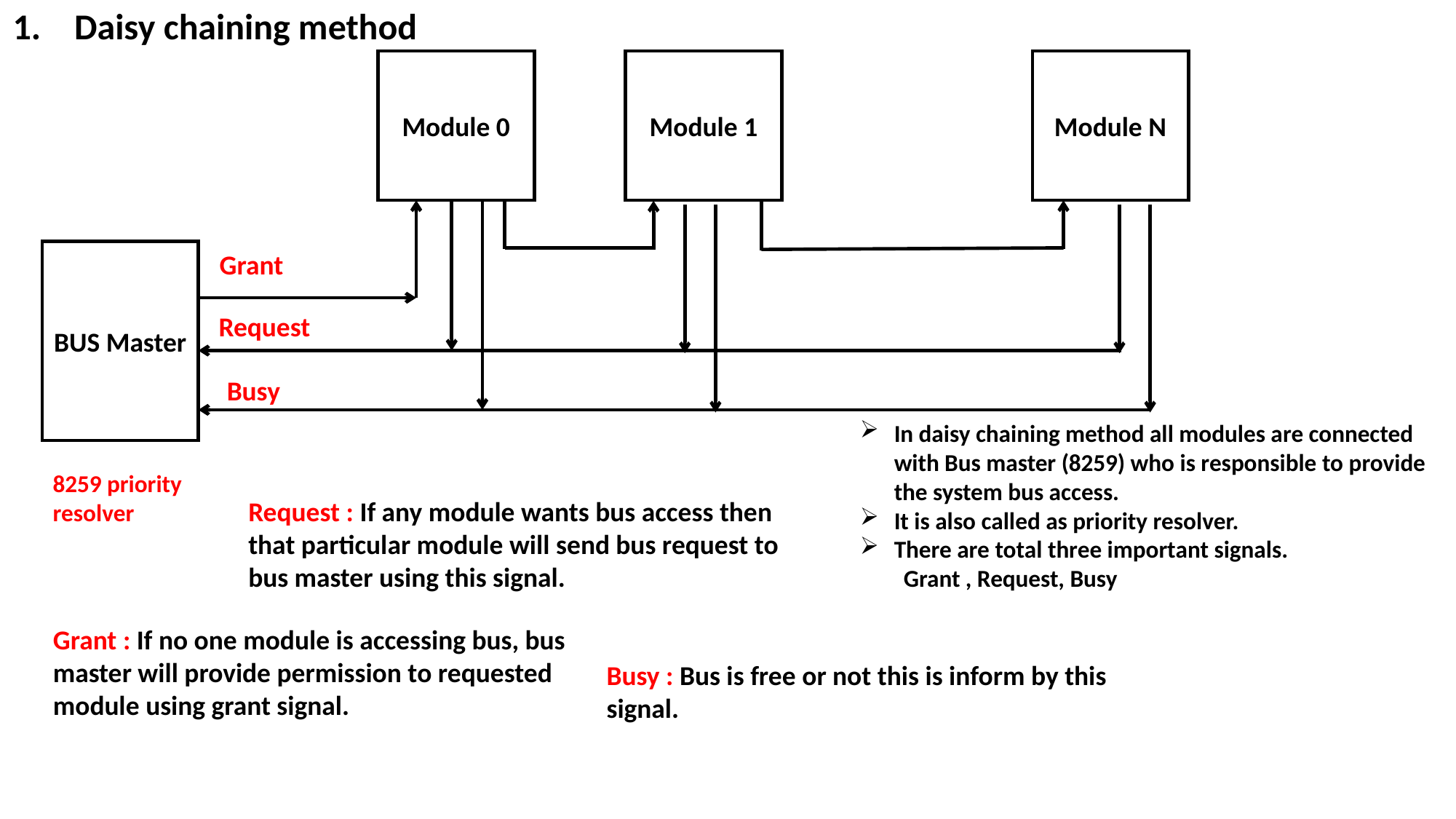

Daisy chaining method
Module 0
Module 1
Module N
BUS Master
Grant
Request
Busy
In daisy chaining method all modules are connected with Bus master (8259) who is responsible to provide the system bus access.
It is also called as priority resolver.
There are total three important signals.
        Grant , Request, Busy
8259 priority resolver
Request : If any module wants bus access then that particular module will send bus request to bus master using this signal.
Grant : If no one module is accessing bus, bus master will provide permission to requested module using grant signal.
Busy : Bus is free or not this is inform by this signal.